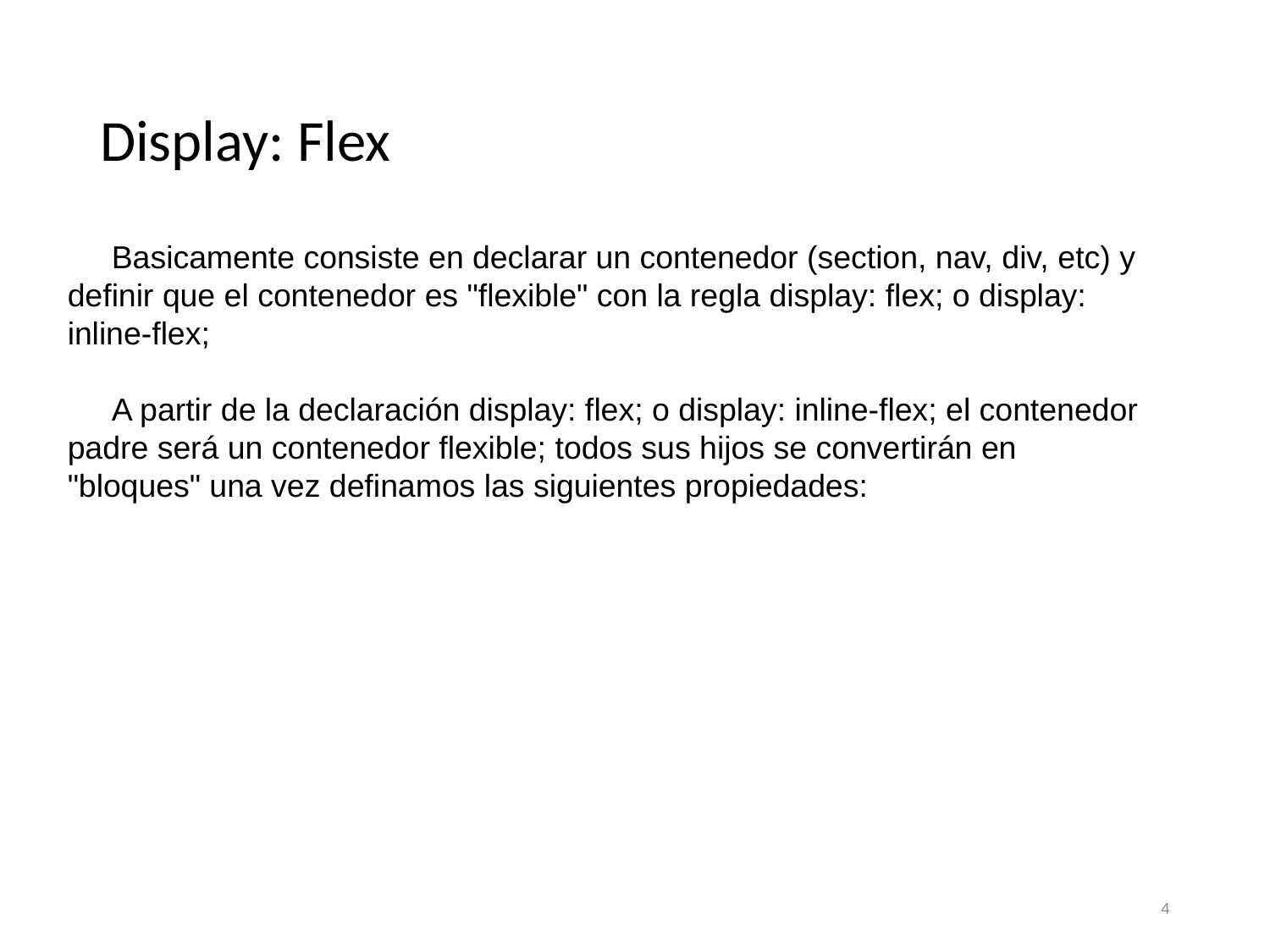

# Display: Flex
Basicamente consiste en declarar un contenedor (section, nav, div, etc) y definir que el contenedor es "flexible" con la regla display: flex; o display: inline-flex;

A partir de la declaración display: flex; o display: inline-flex; el contenedor padre será un contenedor flexible; todos sus hijos se convertirán en "bloques" una vez definamos las siguientes propiedades:
4